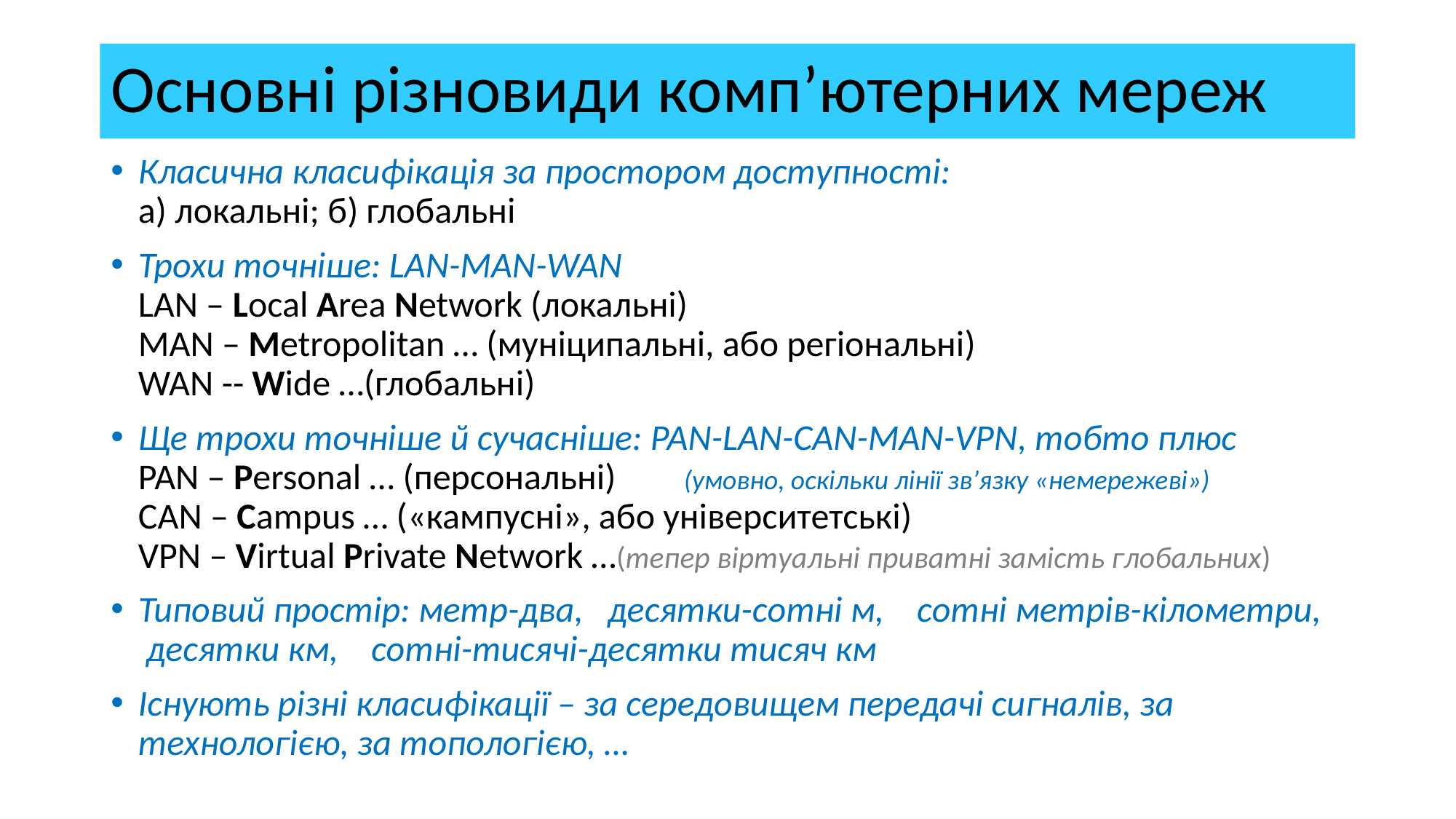

# Основні різновиди комп’ютерних мереж
Класична класифікація за простором доступності:
а) локальні; б) глобальні
Трохи точніше: LAN-MAN-WAN
LAN – Local Area Network (локальні)
MAN – Metropolitan … (муніципальні, або регіональні)
WAN -- Wide …(глобальні)
Ще трохи точніше й сучасніше: PAN-LAN-CAN-MAN-VPN, тобто плюс
PAN – Personal … (персональні)	(умовно, оскільки лінії зв’язку «немережеві»)
CAN – Campus … («кампусні», або університетські)
VPN – Virtual Private Network …(тепер віртуальні приватні замість глобальних)
Типовий простір: метр-два,   десятки-сотні м,    сотні метрів-кілометри,    десятки км,    сотні-тисячі-десятки тисяч км
Існують різні класифікації – за середовищем передачі сигналів, за технологією, за топологією, …